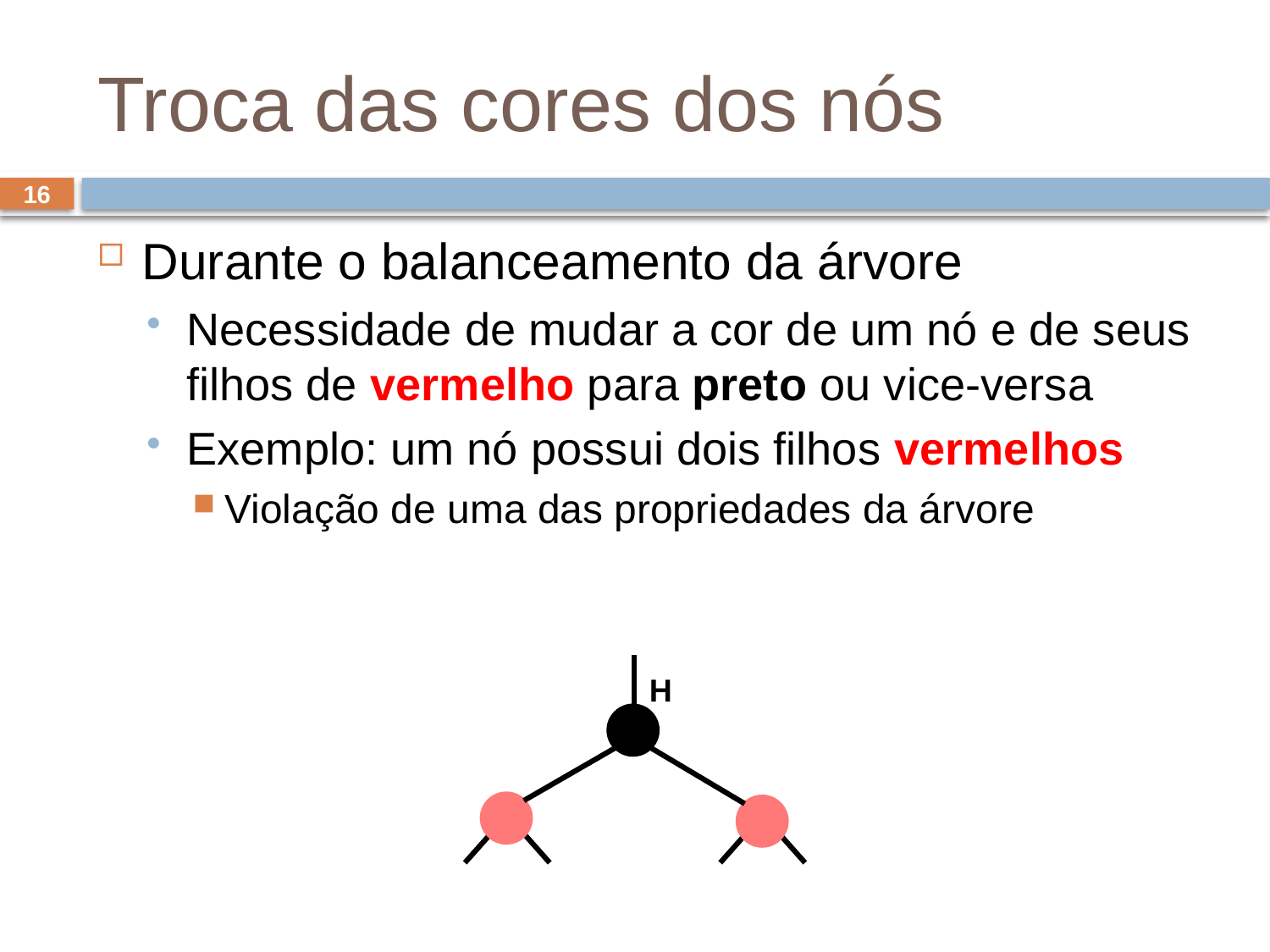

# Troca das cores dos nós
16
Durante o balanceamento da árvore
Necessidade de mudar a cor de um nó e de seus filhos de vermelho para preto ou vice-versa
Exemplo: um nó possui dois filhos vermelhos
Violação de uma das propriedades da árvore
H